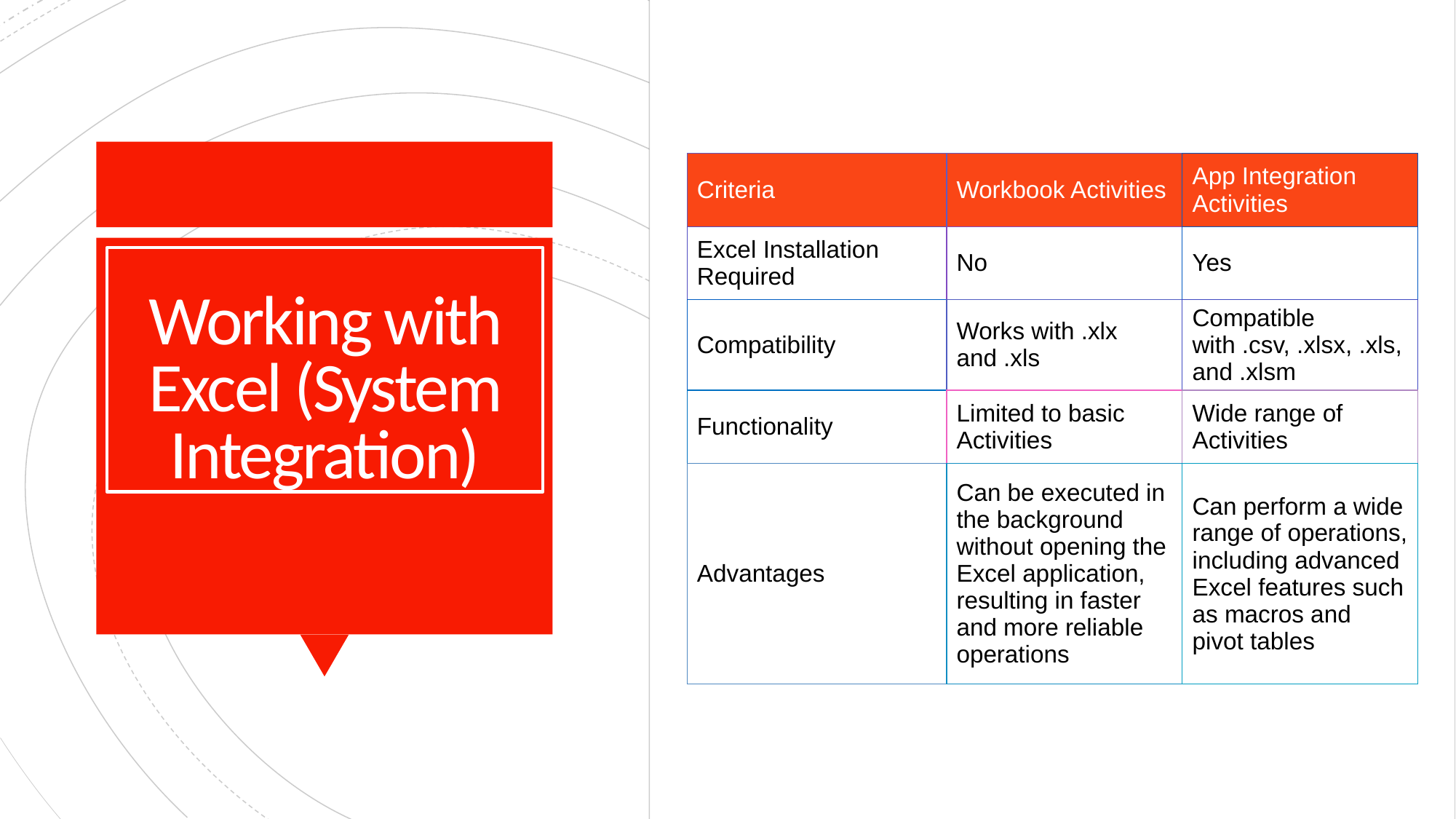

| Criteria | Workbook Activities | App Integration Activities |
| --- | --- | --- |
| Excel Installation Required | No | Yes |
| Compatibility | Works with .xlx and .xls | Compatible with .csv, .xlsx, .xls, and .xlsm |
| Functionality | Limited to basic Activities | Wide range of Activities |
| Advantages | Can be executed in the background without opening the Excel application, resulting in faster and more reliable operations | Can perform a wide range of operations, including advanced Excel features such as macros and pivot tables |
Working with Excel (System Integration)